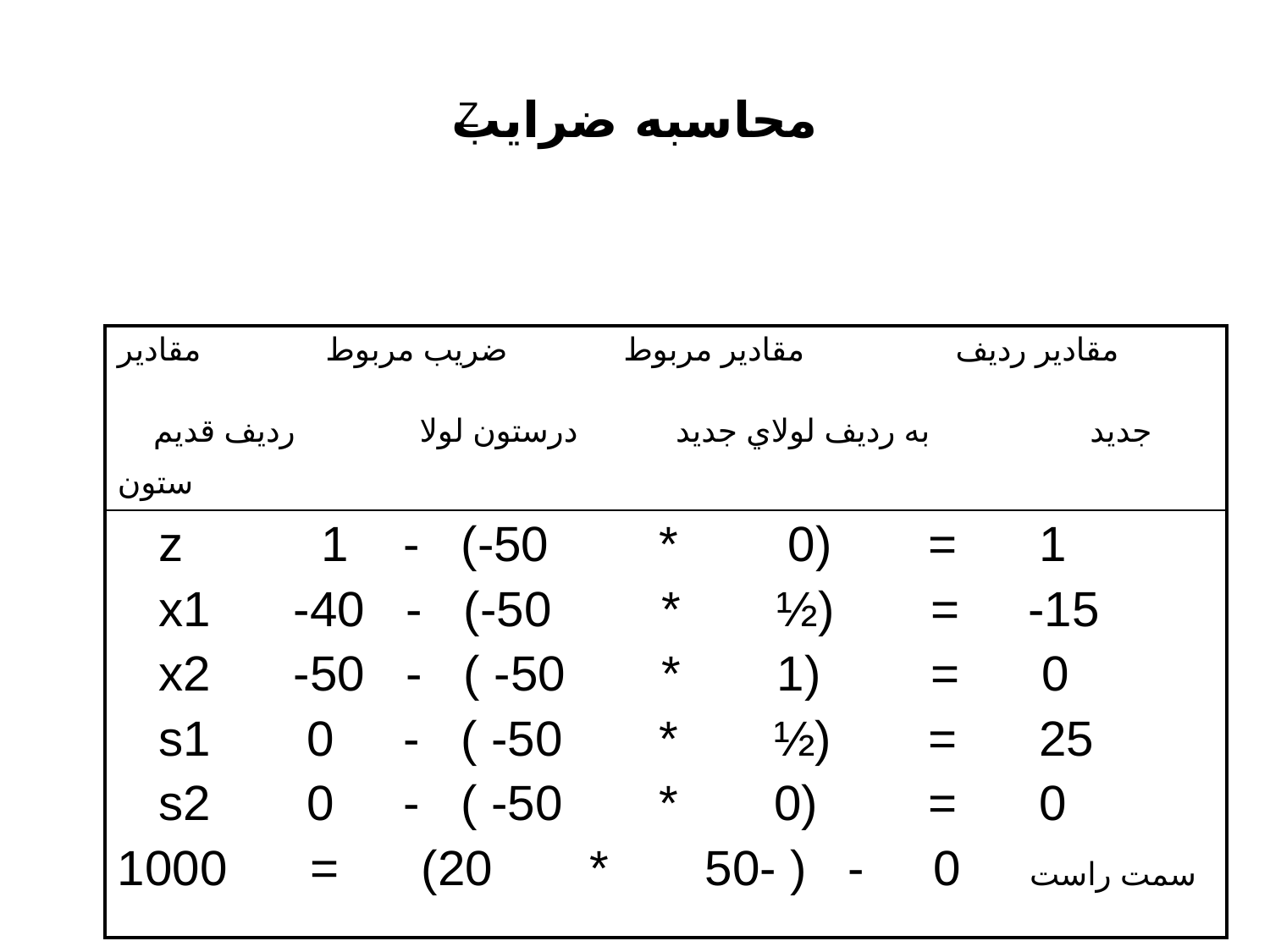

# محاسبه ضرايب
Z
| مقادير رديف مقادير مربوط ضريب مربوط مقادير جديد به رديف لولاي جديد درستون لولا رديف قديم ستون |
| --- |
| z 1 - (-50 \* 0) = 1 x1 -40 - (-50 \* ½) = -15 x2 -50 - ( -50 \* 1) = 0 s1 0 - ( -50 \* ½) = 25 s2 0 - ( -50 \* 0) = 0 سمت راست 0 - ( -50 \* 20) = 1000 |